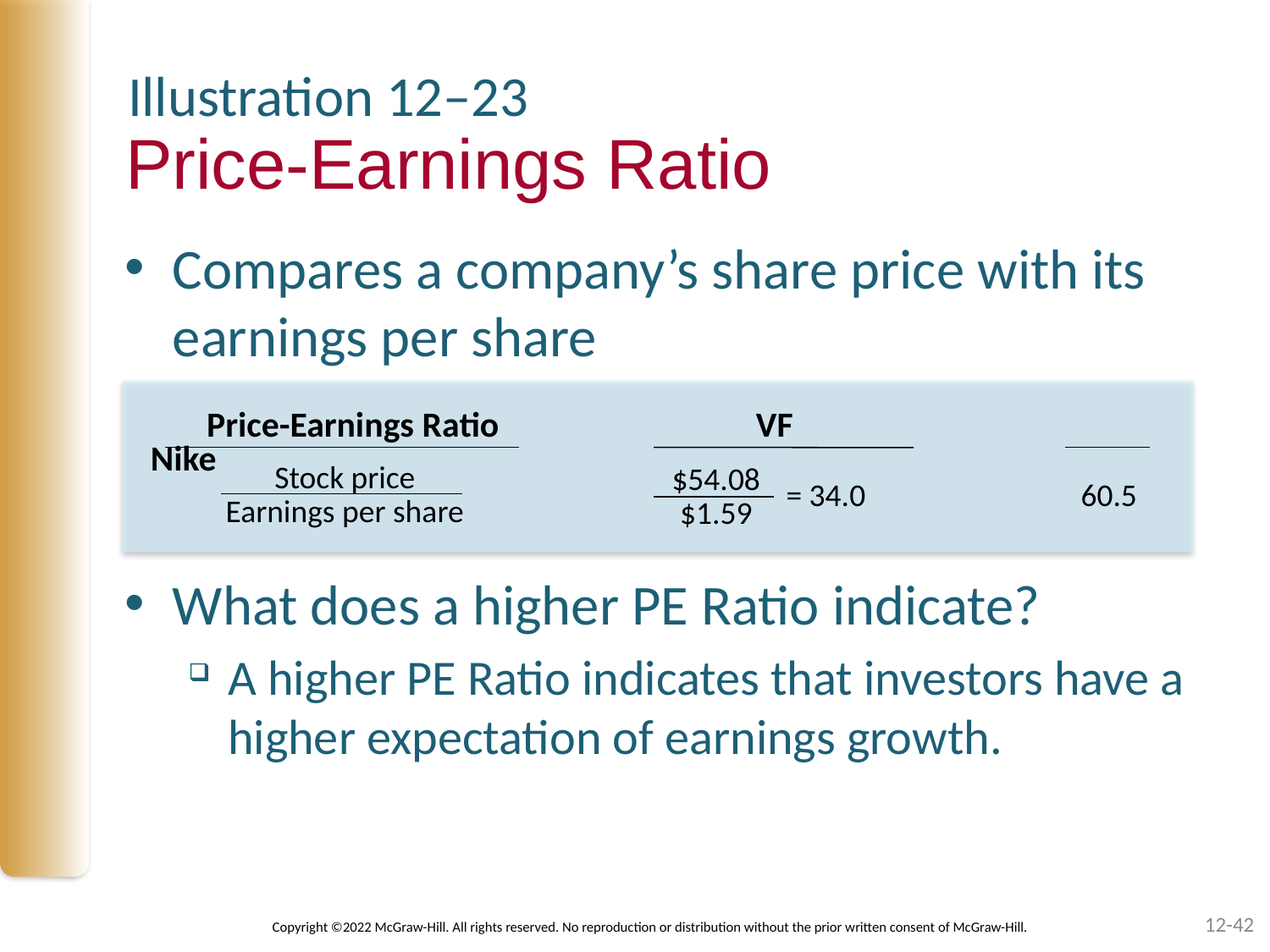

Illustration 12–23
# Price-Earnings Ratio
Compares a company’s share price with its earnings per share

What does a higher PE Ratio indicate?
A higher PE Ratio indicates that investors have a higher expectation of earnings growth.

Price-Earnings Ratio                                VF	                                    Nike
Stock price
Earnings per share
$54.08
$1.59
= 34.0	                              60.5
12-42
Copyright ©2022 McGraw-Hill. All rights reserved. No reproduction or distribution without the prior written consent of McGraw-Hill.